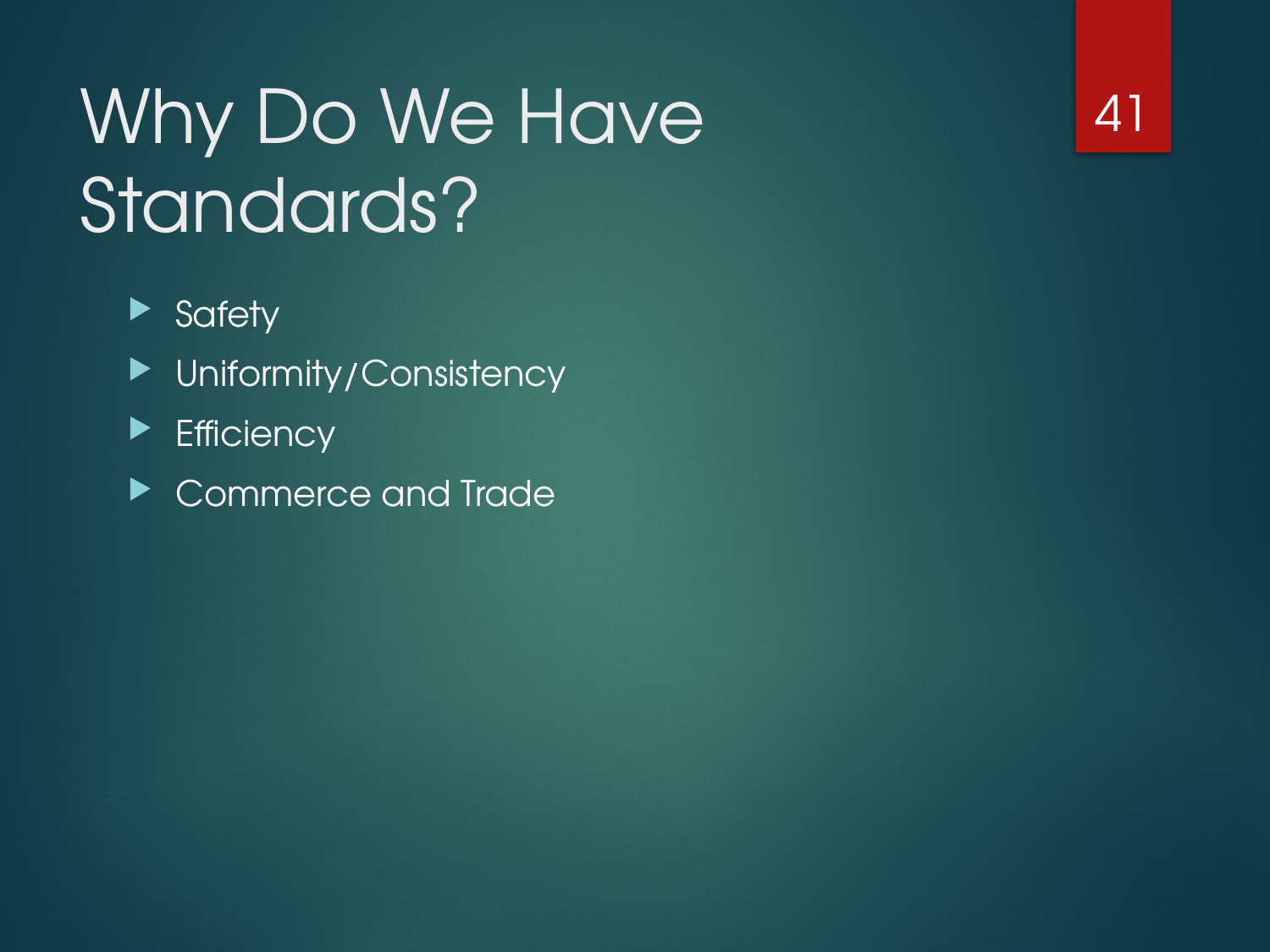

41
# Why Do We Have Standards?
Safety
Uniformity/Consistency
Efficiency
Commerce and Trade